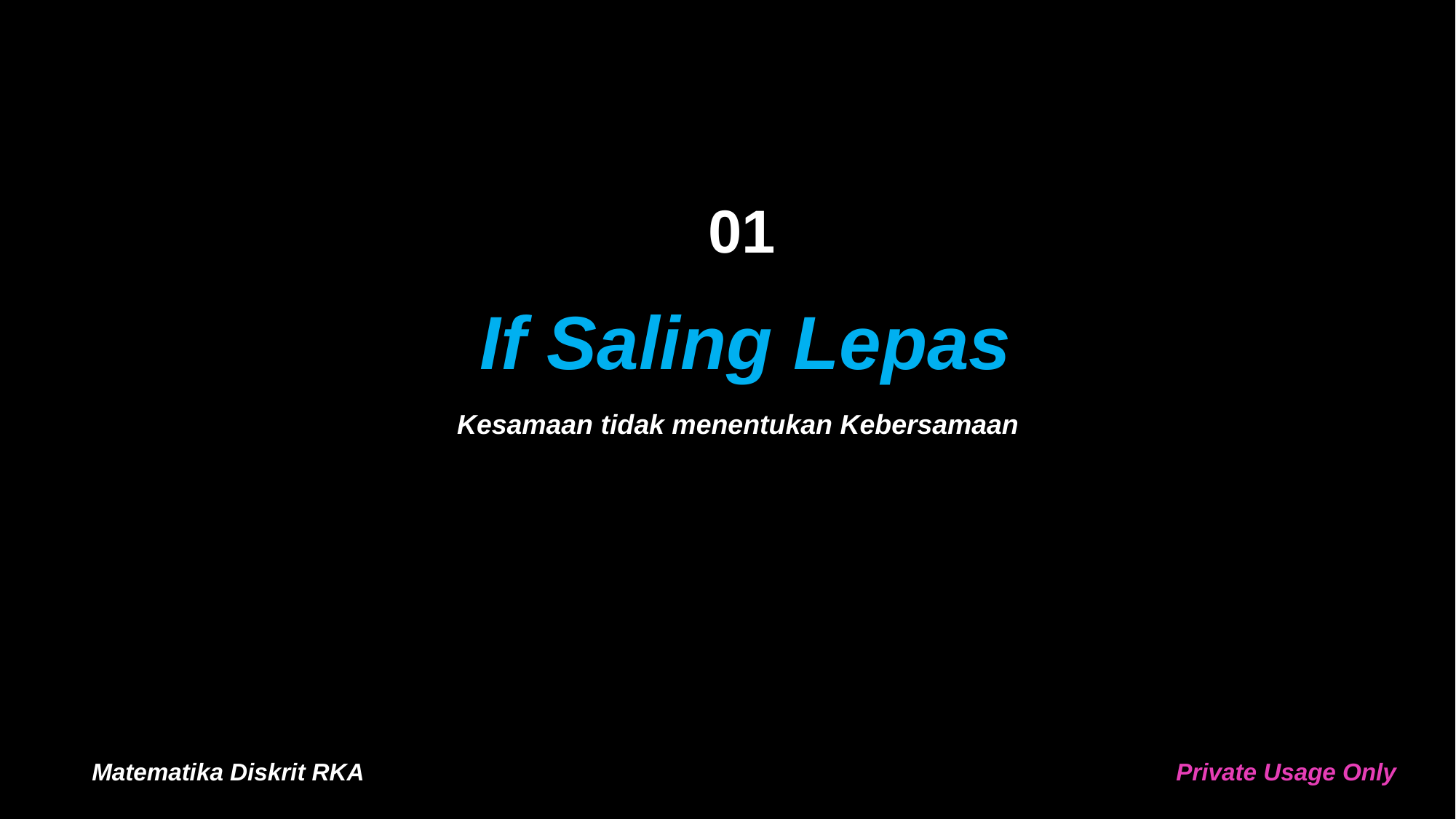

# 01
If Saling Lepas
Kesamaan tidak menentukan Kebersamaan
Matematika Diskrit RKA
Private Usage Only